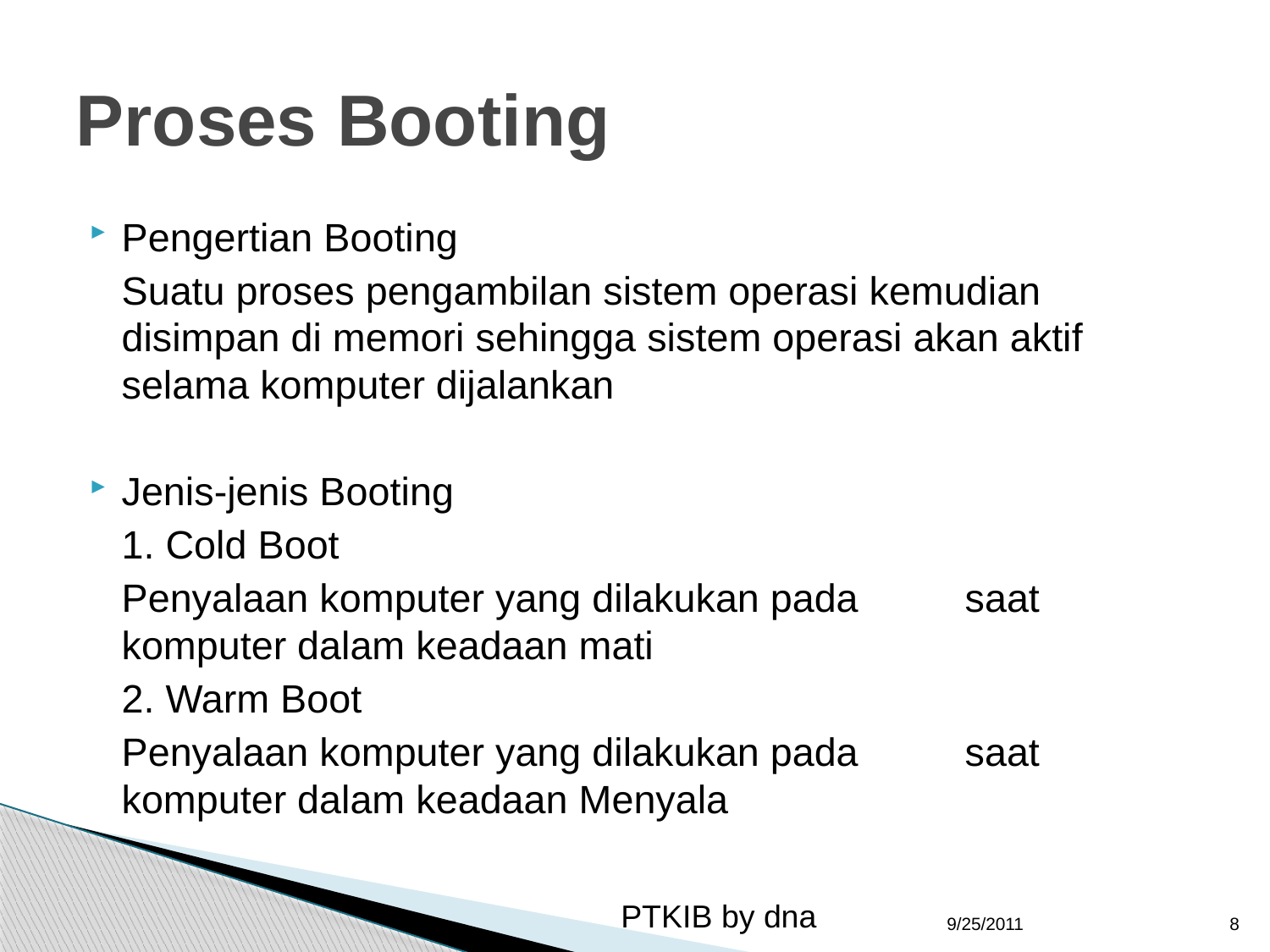

# Proses Booting
Pengertian Booting
	Suatu proses pengambilan sistem operasi kemudian disimpan di memori sehingga sistem operasi akan aktif selama komputer dijalankan

Jenis-jenis Booting
	1. Cold Boot
		Penyalaan komputer yang dilakukan pada 	saat komputer dalam keadaan mati
	2. Warm Boot
		Penyalaan komputer yang dilakukan pada 	saat komputer dalam keadaan Menyala

PTKIB by dna
9/25/2011
8